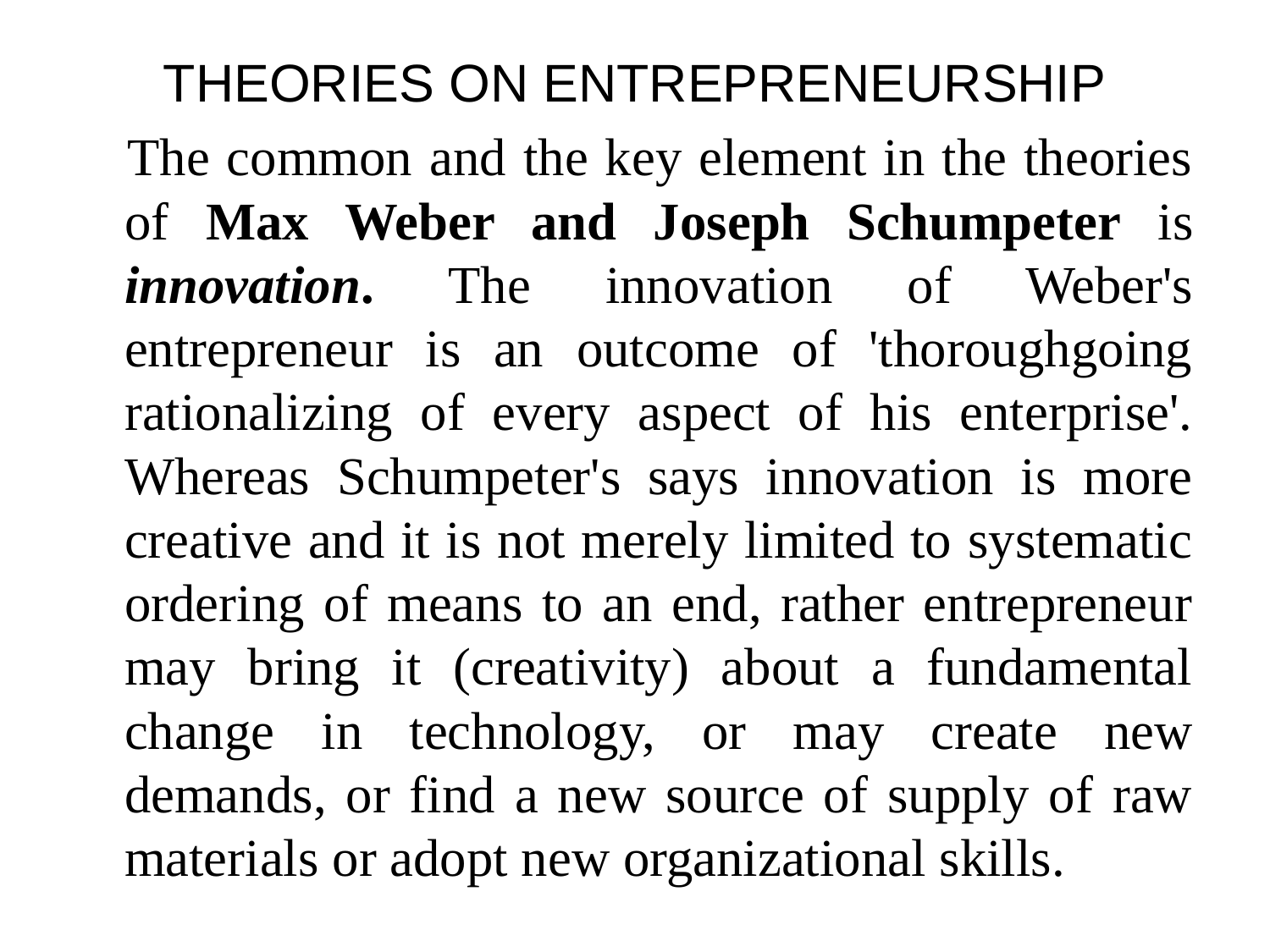

#
THEORIES ON ENTREPRENEURSHIP
   The common and the key element in the theories of Max Weber and Joseph Schumpeter is innovation. The innovation of Weber's entrepreneur is an outcome of 'thoroughgoing rationalizing of every aspect of his enterprise'. Whereas Schumpeter's says innovation is more creative and it is not merely limited to systematic ordering of means to an end, rather entrepreneur may bring it (creativity) about a fundamental change in technology, or may create new demands, or find a new source of supply of raw materials or adopt new organizational skills.